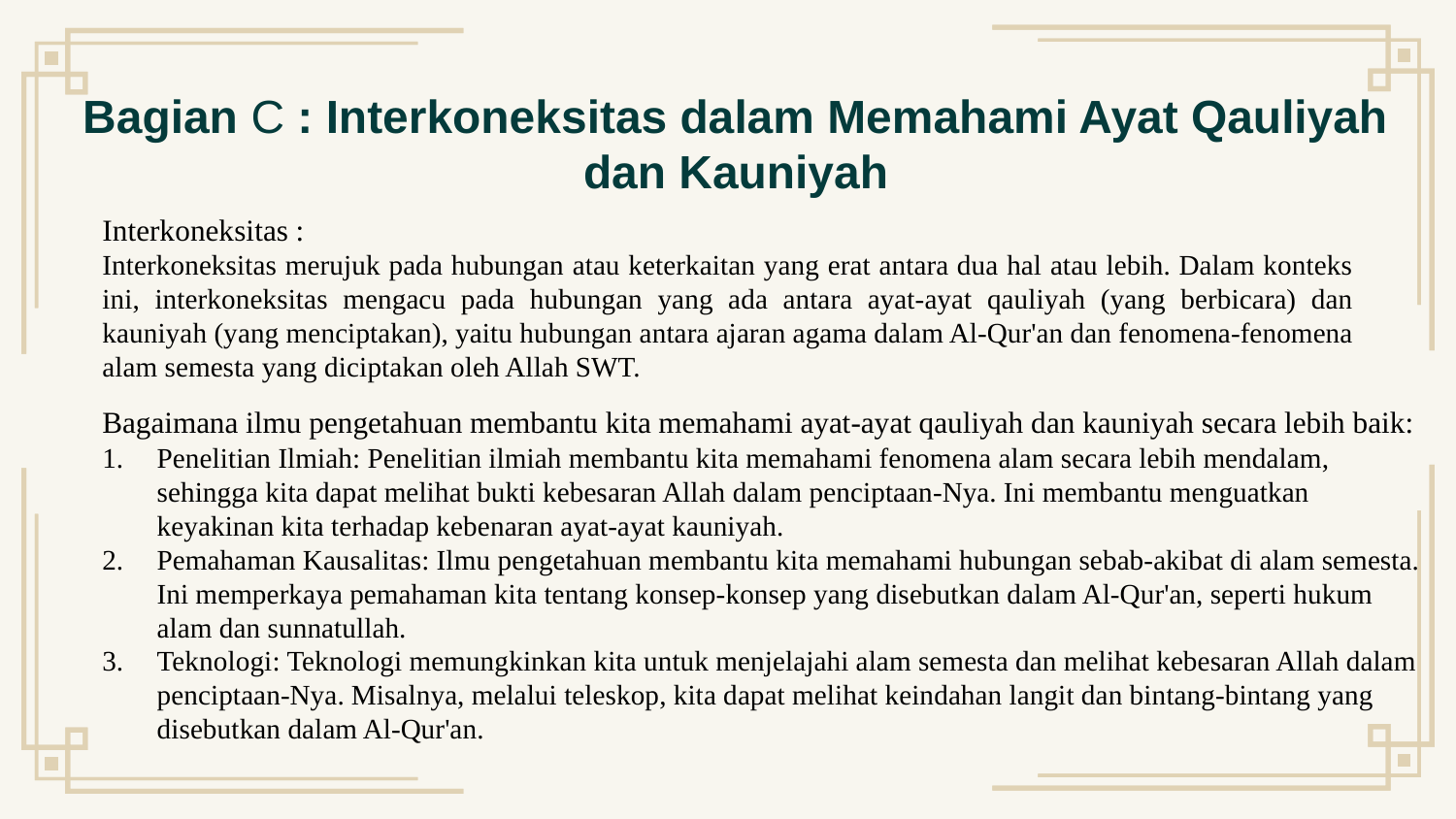

Bagian C : Interkoneksitas dalam Memahami Ayat Qauliyah dan Kauniyah
Interkoneksitas :
Interkoneksitas merujuk pada hubungan atau keterkaitan yang erat antara dua hal atau lebih. Dalam konteks ini, interkoneksitas mengacu pada hubungan yang ada antara ayat-ayat qauliyah (yang berbicara) dan kauniyah (yang menciptakan), yaitu hubungan antara ajaran agama dalam Al-Qur'an dan fenomena-fenomena alam semesta yang diciptakan oleh Allah SWT.

Bagaimana ilmu pengetahuan membantu kita memahami ayat-ayat qauliyah dan kauniyah secara lebih baik:
Penelitian Ilmiah: Penelitian ilmiah membantu kita memahami fenomena alam secara lebih mendalam, sehingga kita dapat melihat bukti kebesaran Allah dalam penciptaan-Nya. Ini membantu menguatkan keyakinan kita terhadap kebenaran ayat-ayat kauniyah.
Pemahaman Kausalitas: Ilmu pengetahuan membantu kita memahami hubungan sebab-akibat di alam semesta. Ini memperkaya pemahaman kita tentang konsep-konsep yang disebutkan dalam Al-Qur'an, seperti hukum alam dan sunnatullah.
Teknologi: Teknologi memungkinkan kita untuk menjelajahi alam semesta dan melihat kebesaran Allah dalam penciptaan-Nya. Misalnya, melalui teleskop, kita dapat melihat keindahan langit dan bintang-bintang yang disebutkan dalam Al-Qur'an.